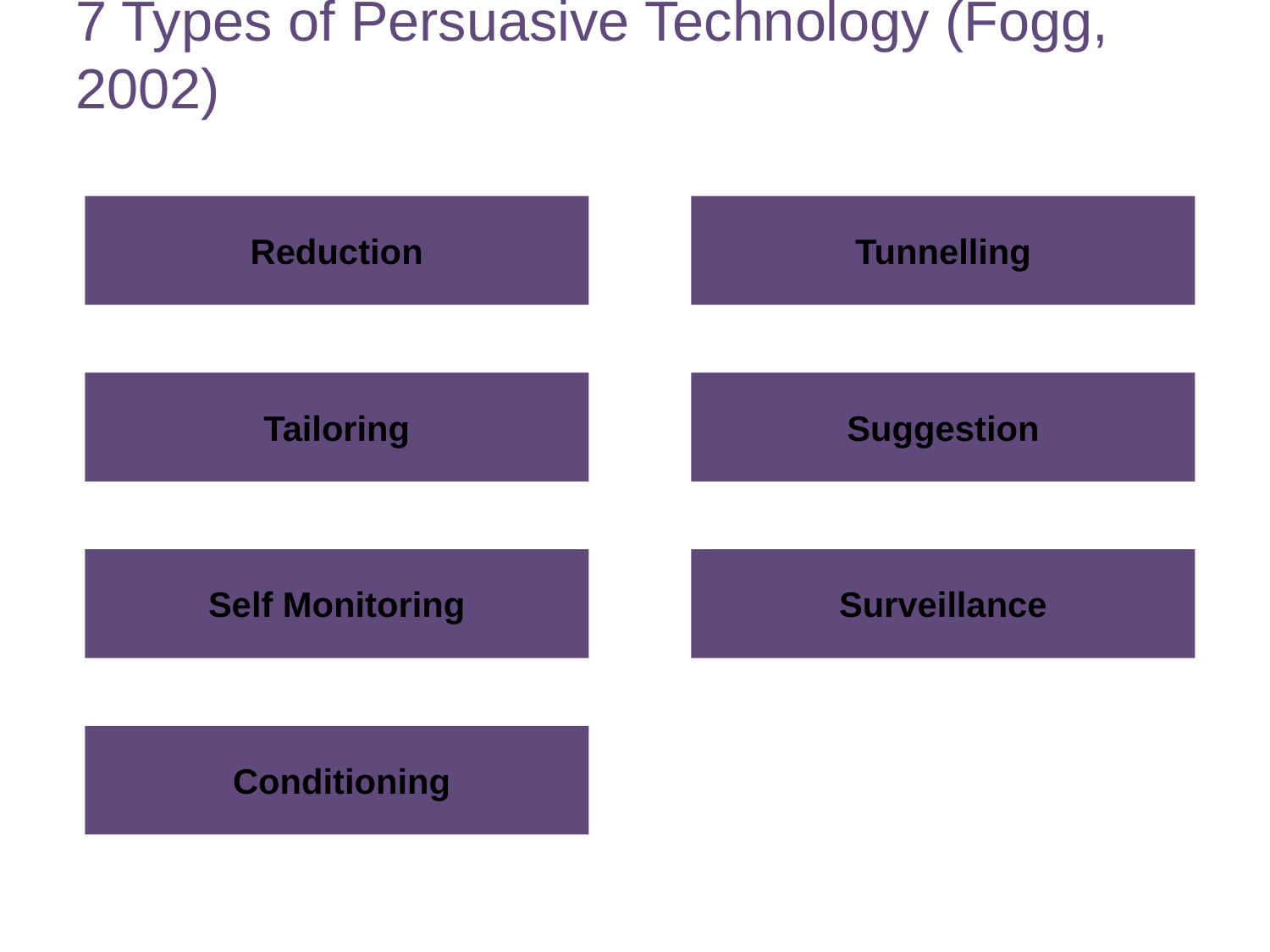

7 Types of Persuasive Technology (Fogg, 2002)
Reduction
Tunnelling
Tailoring
Suggestion
Self Monitoring
Surveillance
 Conditioning